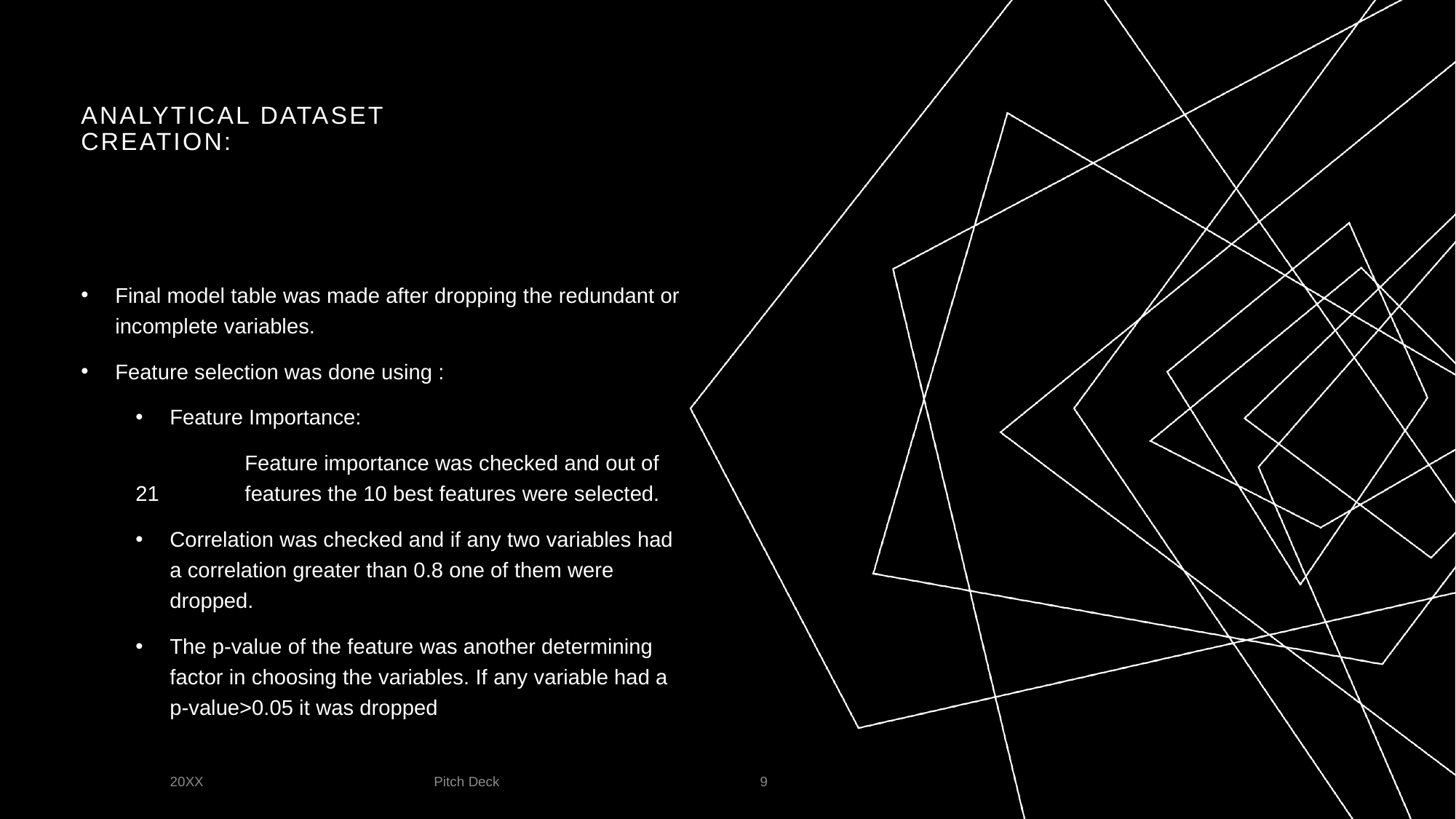

# Analytical dataset creation:
Final model table was made after dropping the redundant or incomplete variables.
Feature selection was done using :
Feature Importance:
	Feature importance was checked and out of 21 	features the 10 best features were selected.
Correlation was checked and if any two variables had a correlation greater than 0.8 one of them were dropped.
The p-value of the feature was another determining factor in choosing the variables. If any variable had a p-value>0.05 it was dropped
Pitch Deck
20XX
9